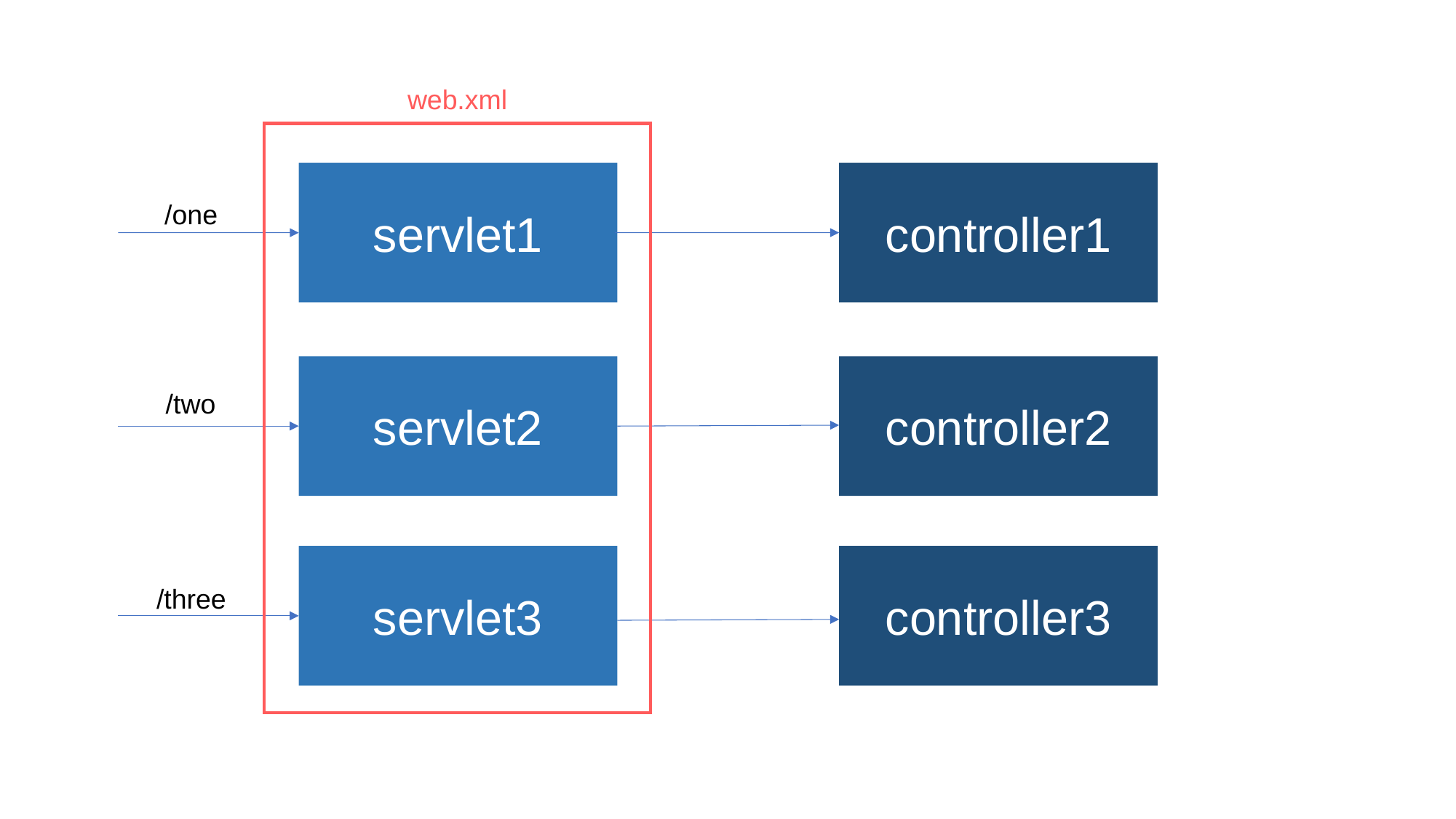

web.xml

servlet1
controller1
/one
controller2
servlet2
/two
servlet3
controller3
/three